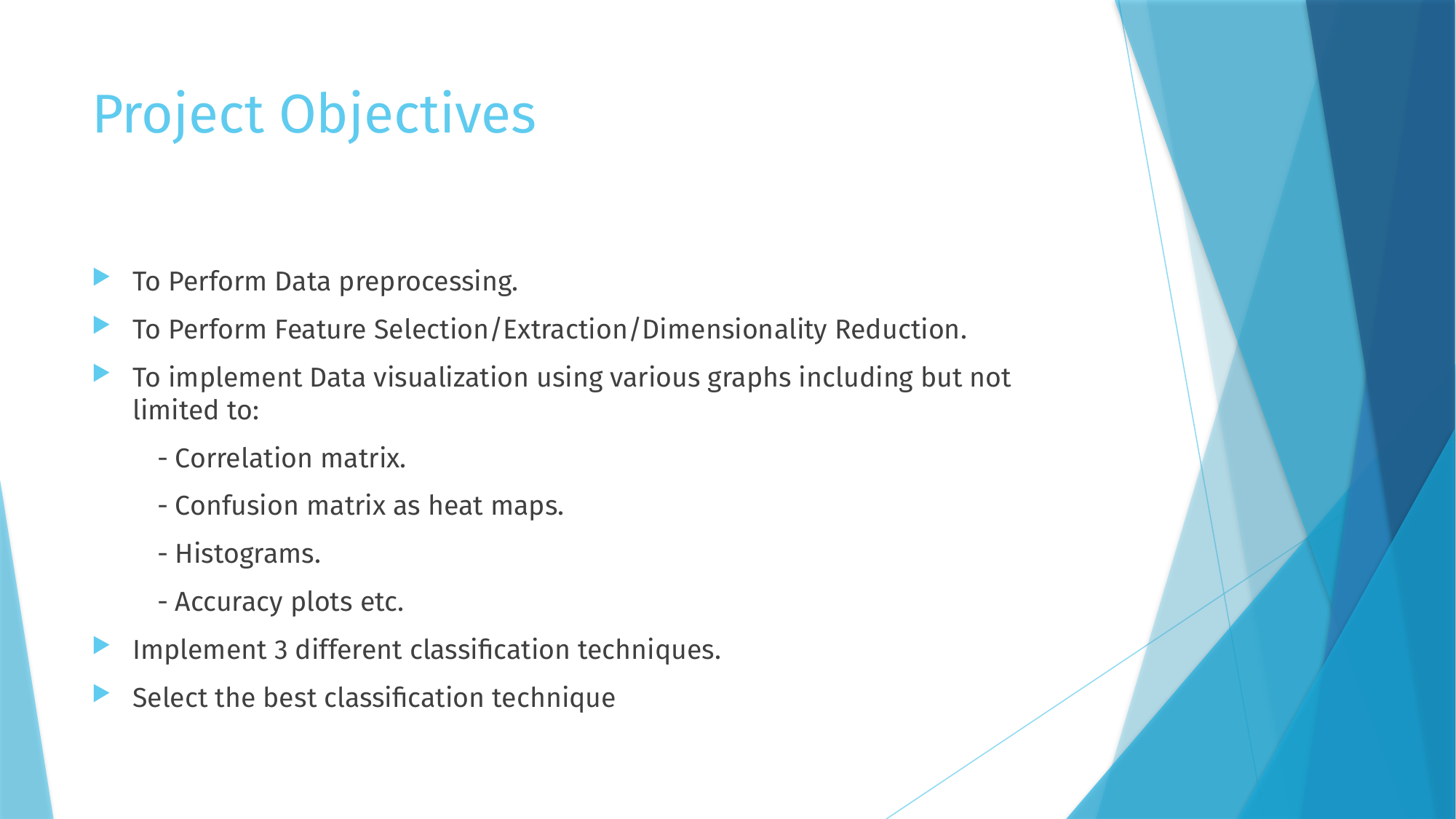

# Project Objectives
To Perform Data preprocessing.
To Perform Feature Selection/Extraction/Dimensionality Reduction.
To implement Data visualization using various graphs including but not limited to:
         - Correlation matrix.
         - Confusion matrix as heat maps.
         - Histograms.
         - Accuracy plots etc.
Implement 3 different classification techniques.
Select the best classification technique